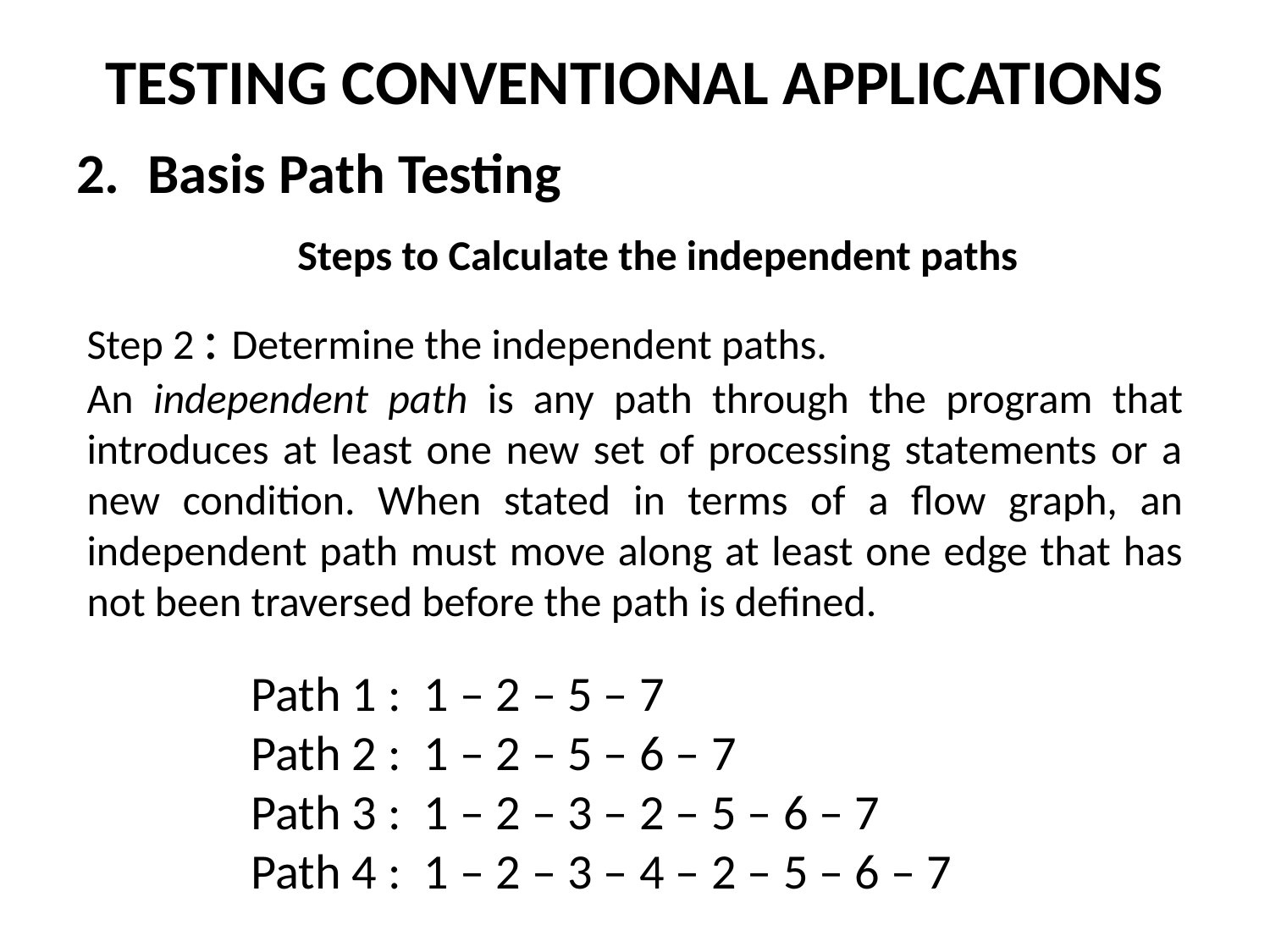

# TESTING CONVENTIONAL APPLICATIONS
Basis Path Testing

Steps to Calculate the independent paths

Step 2 : Determine the independent paths.
An independent path is any path through the program that introduces at least one new set of processing statements or a new condition. When stated in terms of a flow graph, an independent path must move along at least one edge that has not been traversed before the path is defined.
Path 1 :  1 – 2 – 5 – 7
Path 2 :  1 – 2 – 5 – 6 – 7
Path 3 :  1 – 2 – 3 – 2 – 5 – 6 – 7
Path 4 :  1 – 2 – 3 – 4 – 2 – 5 – 6 – 7